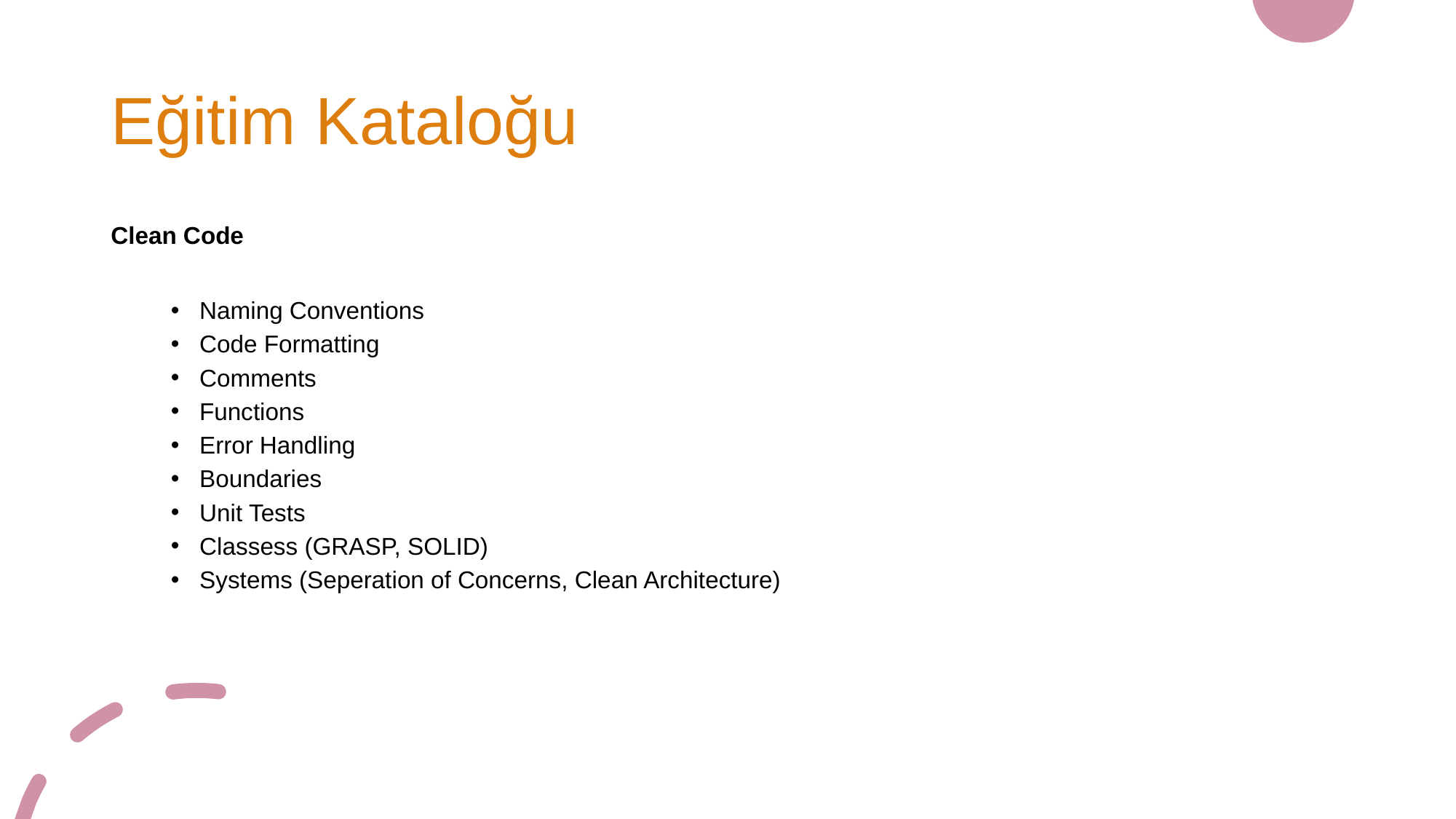

# Eğitim Kataloğu
Clean Code

Naming Conventions
Code Formatting
Comments
Functions
Error Handling
Boundaries
Unit Tests
Classess (GRASP, SOLID)
Systems (Seperation of Concerns, Clean Architecture)